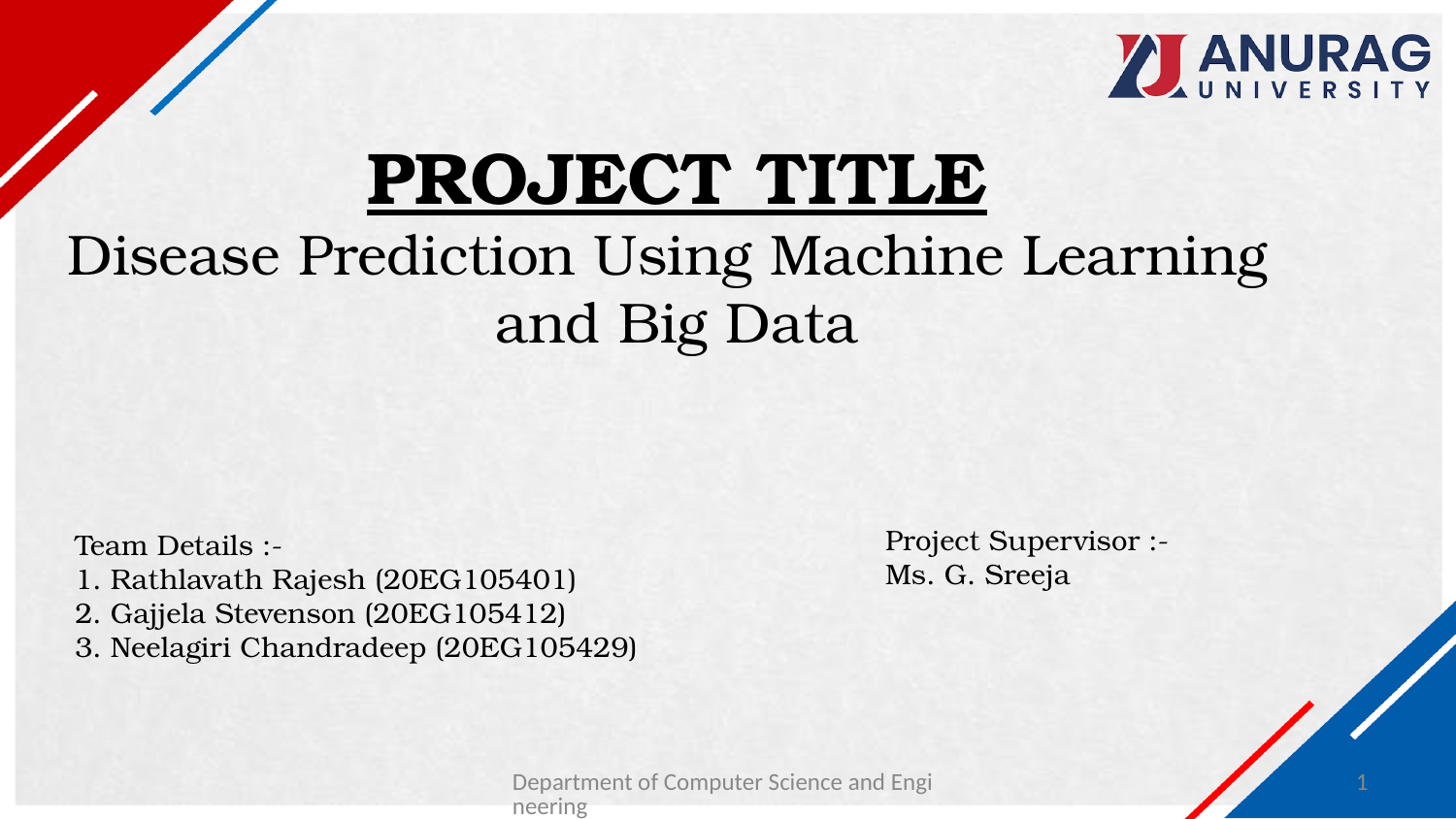

# PROJECT TITLE Disease Prediction Using Machine Learning and Big Data

Project Supervisor :-
Ms. G. Sreeja
Team Details :-
1. Rathlavath Rajesh (20EG105401)
2. Gajjela Stevenson (20EG105412)
3. Neelagiri Chandradeep (20EG105429)
Department of Computer Science and Engineering
1